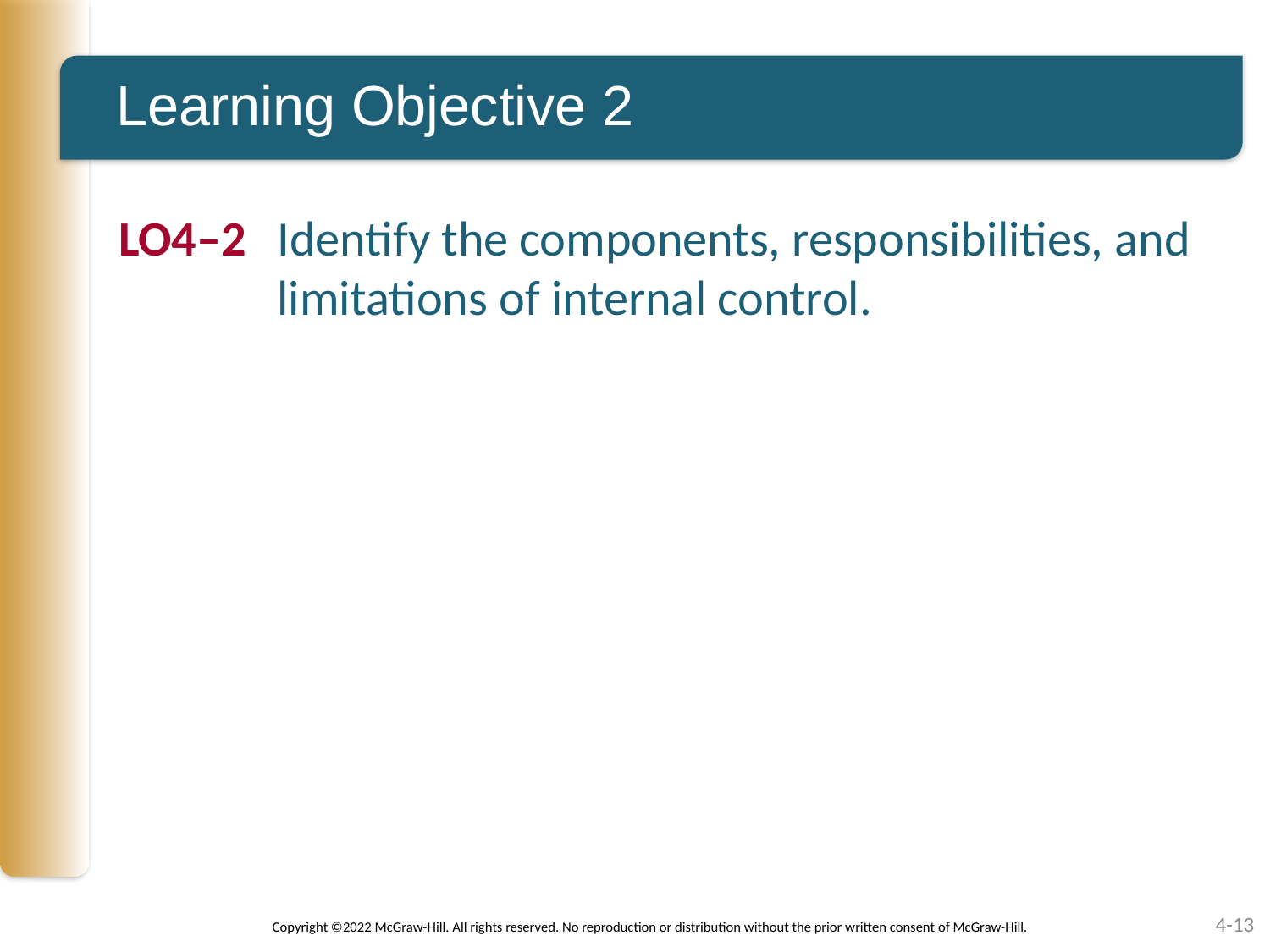

# Learning Objective 2
LO4–2	Identify the components, responsibilities, and limitations of internal control.
4-13
Copyright ©2022 McGraw-Hill. All rights reserved. No reproduction or distribution without the prior written consent of McGraw-Hill.